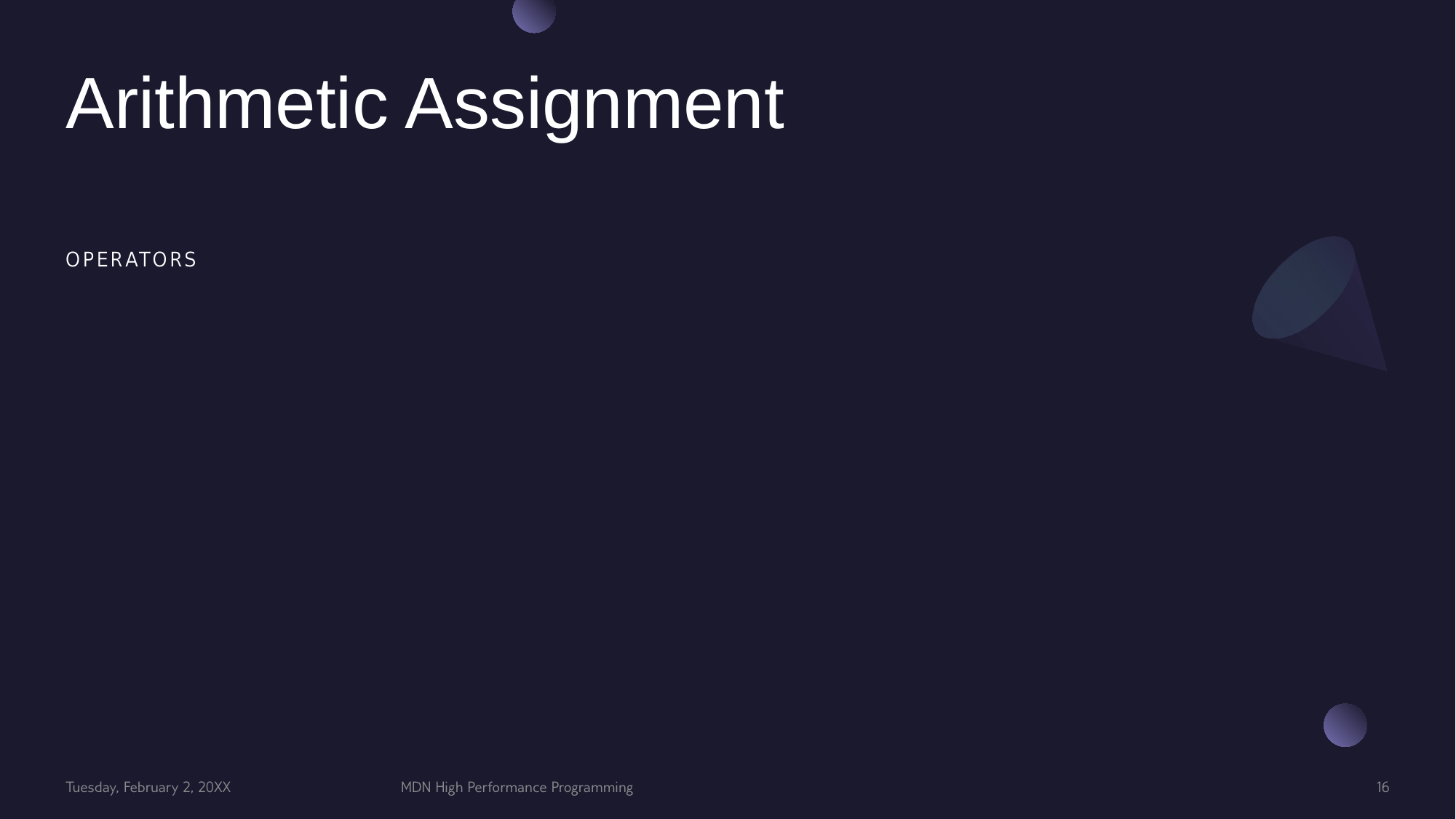

# Arithmetic Assignment
Operators

Tuesday, February 2, 20XX
MDN High Performance Programming
16